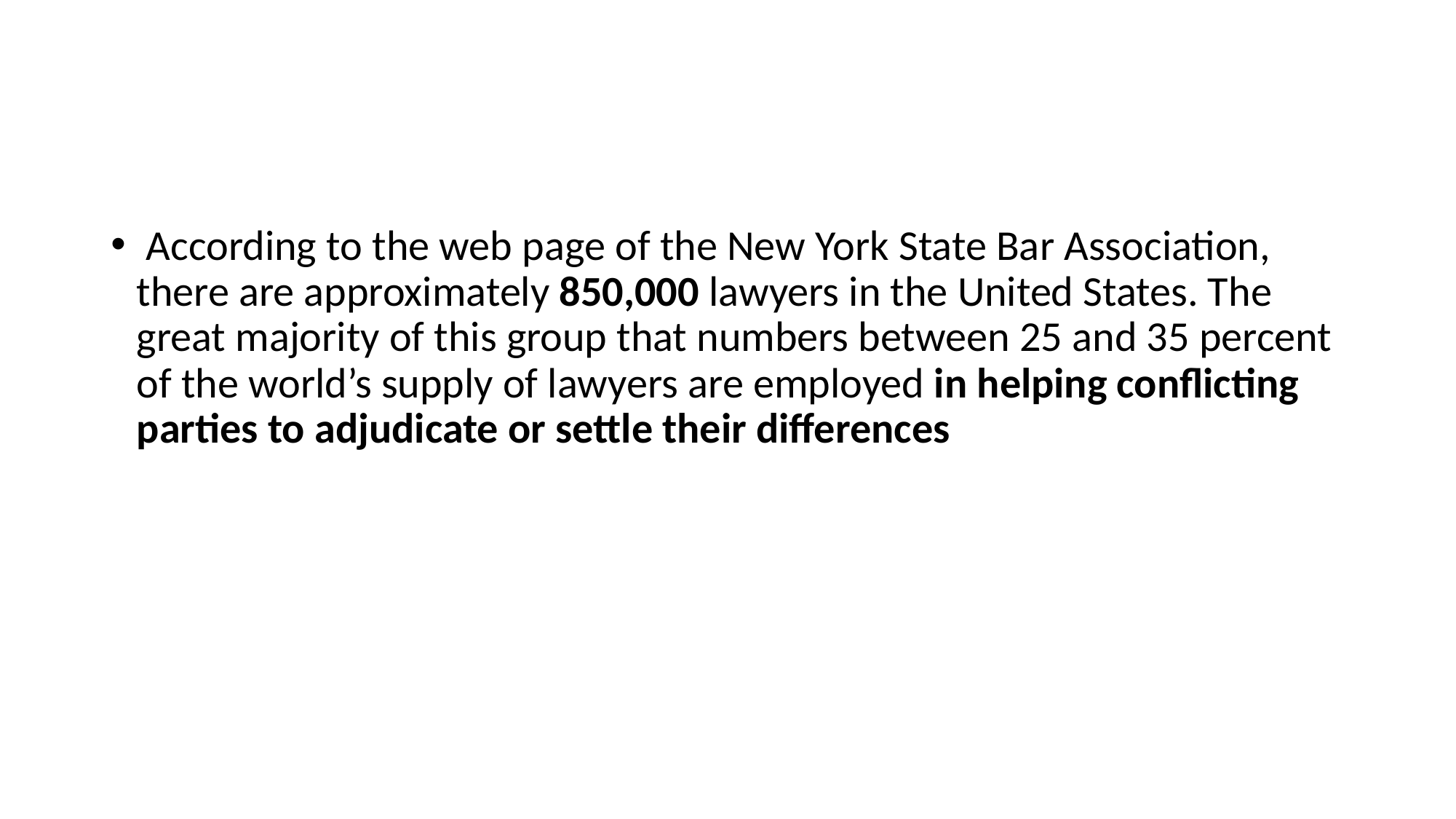

According to the web page of the New York State Bar Association, there are approximately 850,000 lawyers in the United States. The great majority of this group that numbers between 25 and 35 percent of the world’s supply of lawyers are employed in helping conﬂicting parties to adjudicate or settle their differences